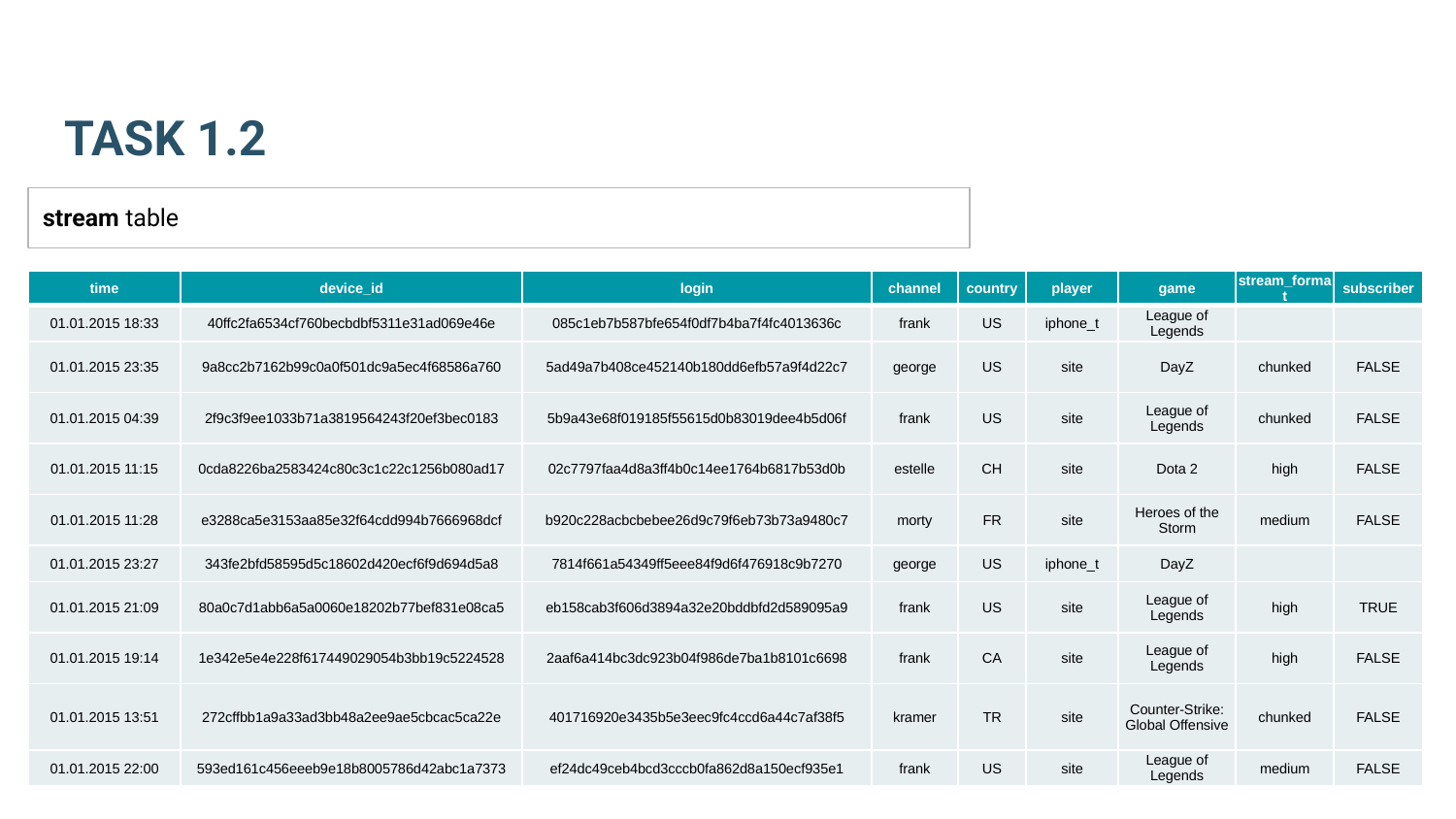

TASK 1.2
stream table
| time | device\_id | login | channel | country | player | game | stream\_format | subscriber |
| --- | --- | --- | --- | --- | --- | --- | --- | --- |
| 01.01.2015 18:33 | 40ffc2fa6534cf760becbdbf5311e31ad069e46e | 085c1eb7b587bfe654f0df7b4ba7f4fc4013636c | frank | US | iphone\_t | League of Legends |  |  |
| 01.01.2015 23:35 | 9a8cc2b7162b99c0a0f501dc9a5ec4f68586a760 | 5ad49a7b408ce452140b180dd6efb57a9f4d22c7 | george | US | site | DayZ | chunked | FALSE |
| 01.01.2015 04:39 | 2f9c3f9ee1033b71a3819564243f20ef3bec0183 | 5b9a43e68f019185f55615d0b83019dee4b5d06f | frank | US | site | League of Legends | chunked | FALSE |
| 01.01.2015 11:15 | 0cda8226ba2583424c80c3c1c22c1256b080ad17 | 02c7797faa4d8a3ff4b0c14ee1764b6817b53d0b | estelle | CH | site | Dota 2 | high | FALSE |
| 01.01.2015 11:28 | e3288ca5e3153aa85e32f64cdd994b7666968dcf | b920c228acbcbebee26d9c79f6eb73b73a9480c7 | morty | FR | site | Heroes of the Storm | medium | FALSE |
| 01.01.2015 23:27 | 343fe2bfd58595d5c18602d420ecf6f9d694d5a8 | 7814f661a54349ff5eee84f9d6f476918c9b7270 | george | US | iphone\_t | DayZ |  |  |
| 01.01.2015 21:09 | 80a0c7d1abb6a5a0060e18202b77bef831e08ca5 | eb158cab3f606d3894a32e20bddbfd2d589095a9 | frank | US | site | League of Legends | high | TRUE |
| 01.01.2015 19:14 | 1e342e5e4e228f617449029054b3bb19c5224528 | 2aaf6a414bc3dc923b04f986de7ba1b8101c6698 | frank | CA | site | League of Legends | high | FALSE |
| 01.01.2015 13:51 | 272cffbb1a9a33ad3bb48a2ee9ae5cbcac5ca22e | 401716920e3435b5e3eec9fc4ccd6a44c7af38f5 | kramer | TR | site | Counter-Strike: Global Offensive | chunked | FALSE |
| 01.01.2015 22:00 | 593ed161c456eeeb9e18b8005786d42abc1a7373 | ef24dc49ceb4bcd3cccb0fa862d8a150ecf935e1 | frank | US | site | League of Legends | medium | FALSE |